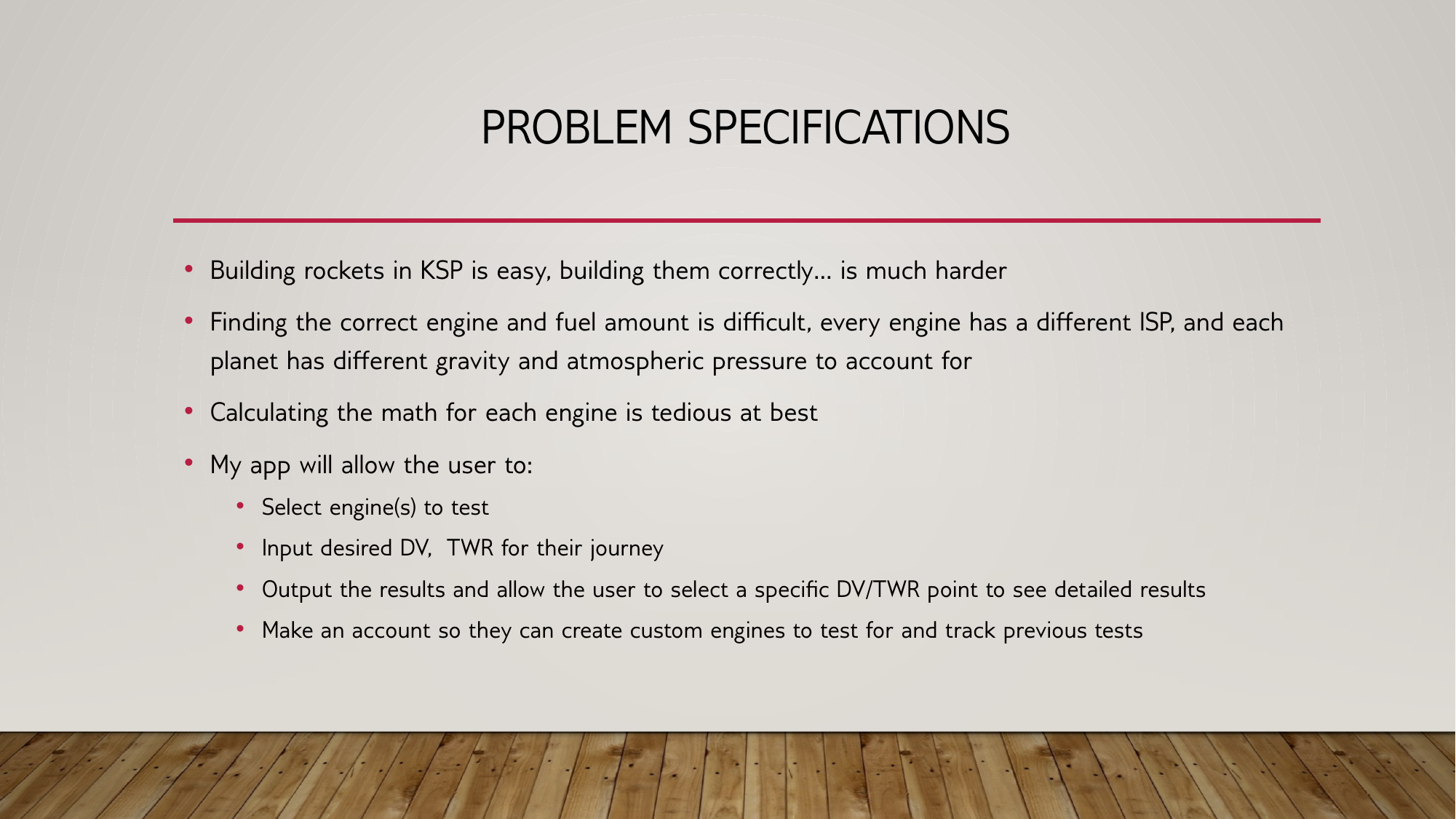

# Problem specifications
Building rockets in KSP is easy, building them correctly… is much harder
Finding the correct engine and fuel amount is difficult, every engine has a different ISP, and each planet has different gravity and atmospheric pressure to account for
Calculating the math for each engine is tedious at best
My app will allow the user to:
Select engine(s) to test
Input desired DV,  TWR for their journey
Output the results and allow the user to select a specific DV/TWR point to see detailed results
Make an account so they can create custom engines to test for and track previous tests